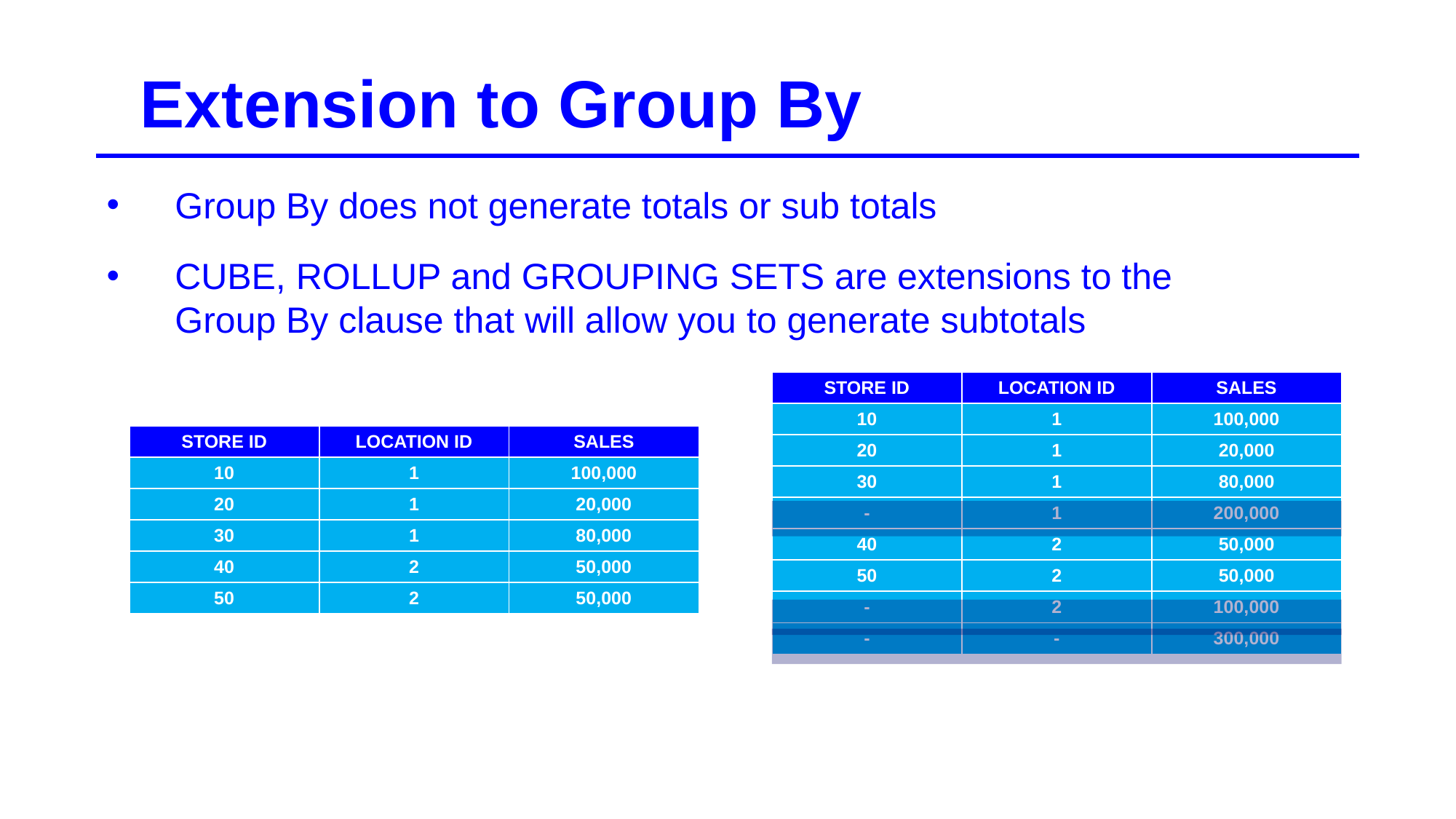

Extension to Group By
Group By does not generate totals or sub totals
CUBE, ROLLUP and GROUPING SETS are extensions to the Group By clause that will allow you to generate subtotals
| STORE ID | LOCATION ID | SALES |
| --- | --- | --- |
| 10 | 1 | 100,000 |
| 20 | 1 | 20,000 |
| 30 | 1 | 80,000 |
| - | 1 | 200,000 |
| 40 | 2 | 50,000 |
| 50 | 2 | 50,000 |
| - | 2 | 100,000 |
| - | - | 300,000 |
| STORE ID | LOCATION ID | SALES |
| --- | --- | --- |
| 10 | 1 | 100,000 |
| 20 | 1 | 20,000 |
| 30 | 1 | 80,000 |
| 40 | 2 | 50,000 |
| 50 | 2 | 50,000 |